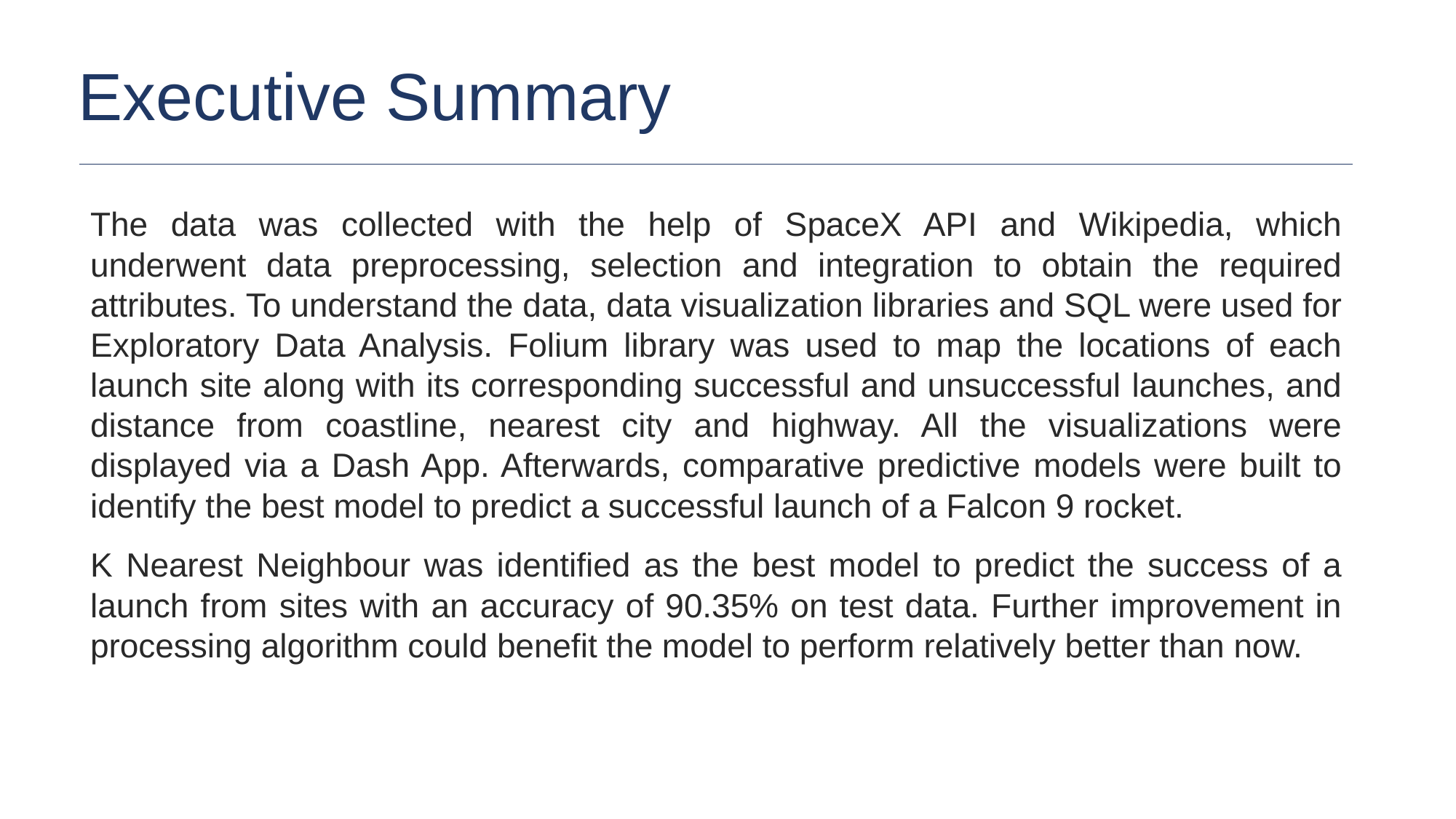

Executive Summary
The data was collected with the help of SpaceX API and Wikipedia, which underwent data preprocessing, selection and integration to obtain the required attributes. To understand the data, data visualization libraries and SQL were used for Exploratory Data Analysis. Folium library was used to map the locations of each launch site along with its corresponding successful and unsuccessful launches, and distance from coastline, nearest city and highway. All the visualizations were displayed via a Dash App. Afterwards, comparative predictive models were built to identify the best model to predict a successful launch of a Falcon 9 rocket.
K Nearest Neighbour was identified as the best model to predict the success of a launch from sites with an accuracy of 90.35% on test data. Further improvement in processing algorithm could benefit the model to perform relatively better than now.